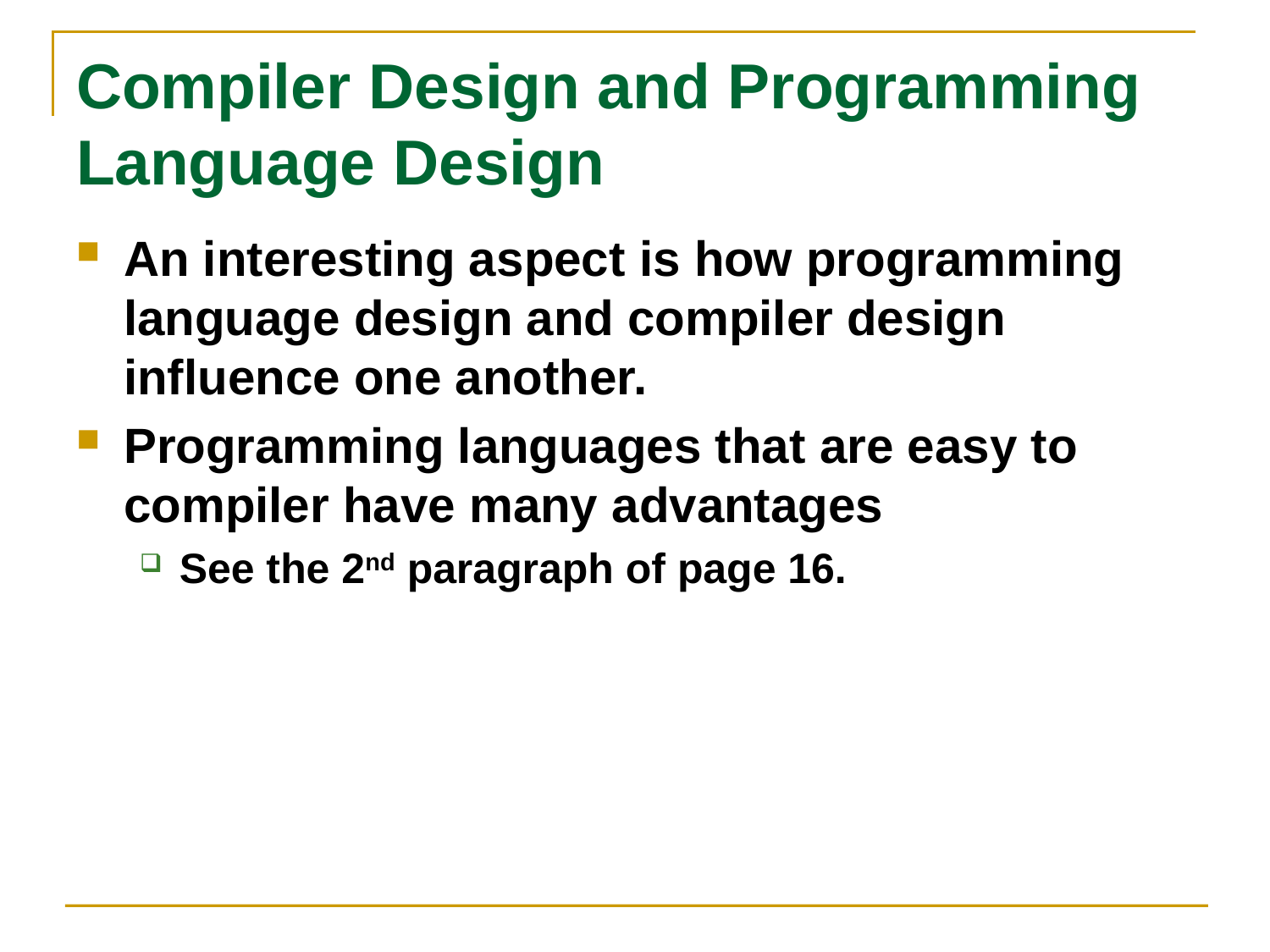

# Compiler Design and Programming Language Design
An interesting aspect is how programming language design and compiler design influence one another.
Programming languages that are easy to compiler have many advantages
See the 2nd paragraph of page 16.